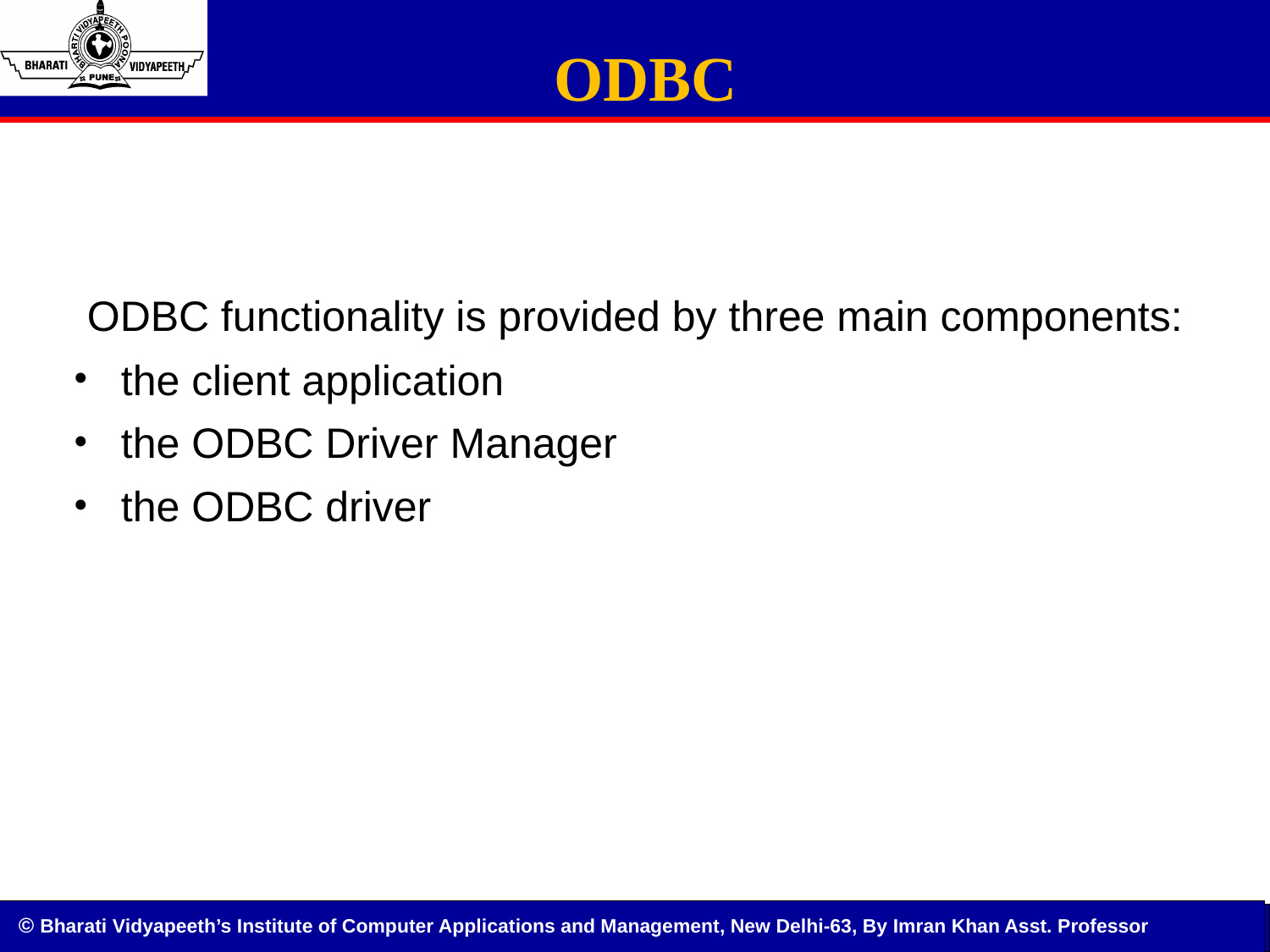

ODBC
#
 ODBC functionality is provided by three main components:
the client application
the ODBC Driver Manager
the ODBC driver